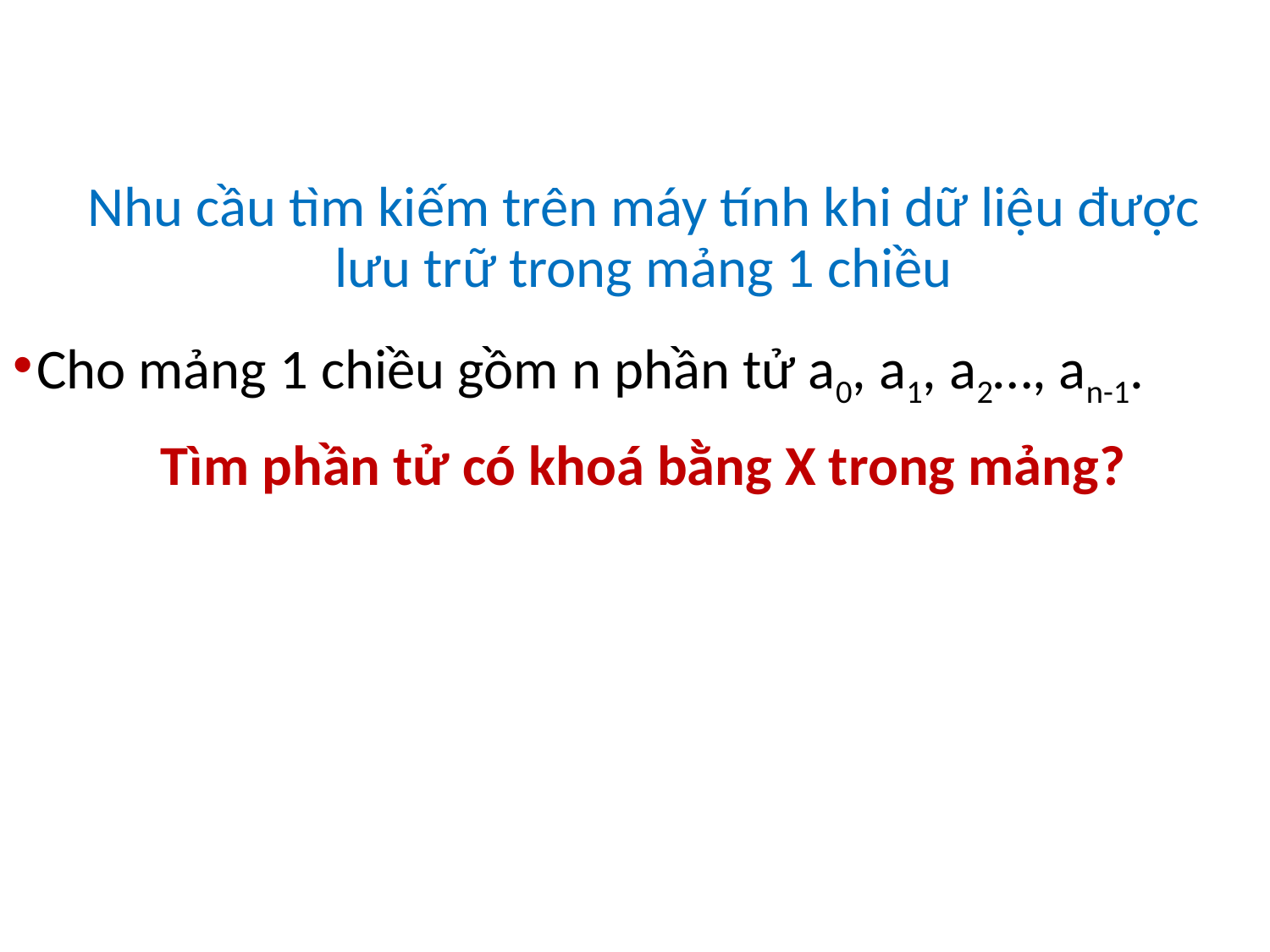

Nhu cầu tìm kiếm trên máy tính khi dữ liệu được lưu trữ trong mảng 1 chiều
Cho mảng 1 chiều gồm n phần tử a0, a1, a2…, an-1.
Tìm phần tử có khoá bằng X trong mảng?